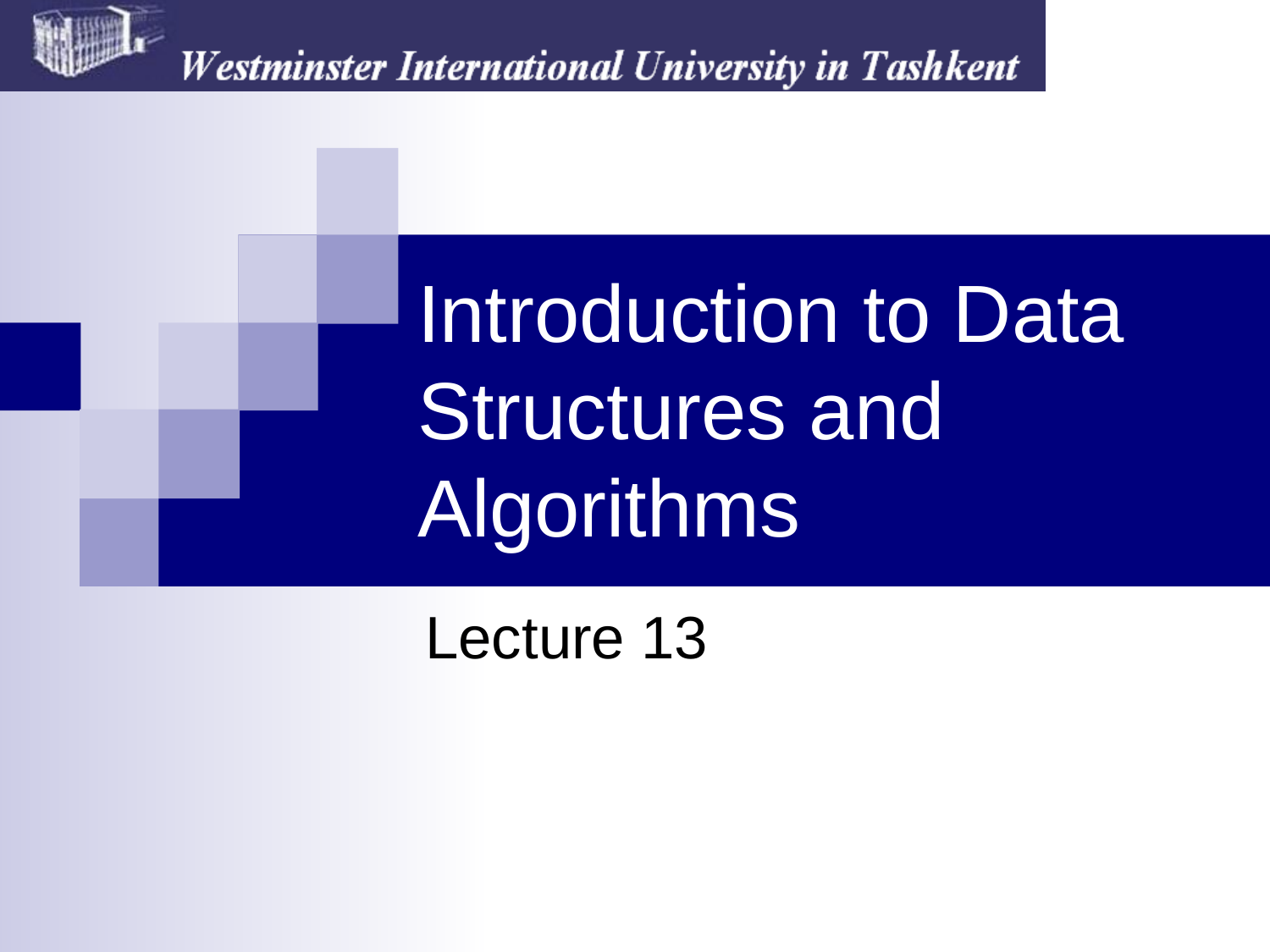

# Introduction to Data Structures and Algorithms
Lecture 13